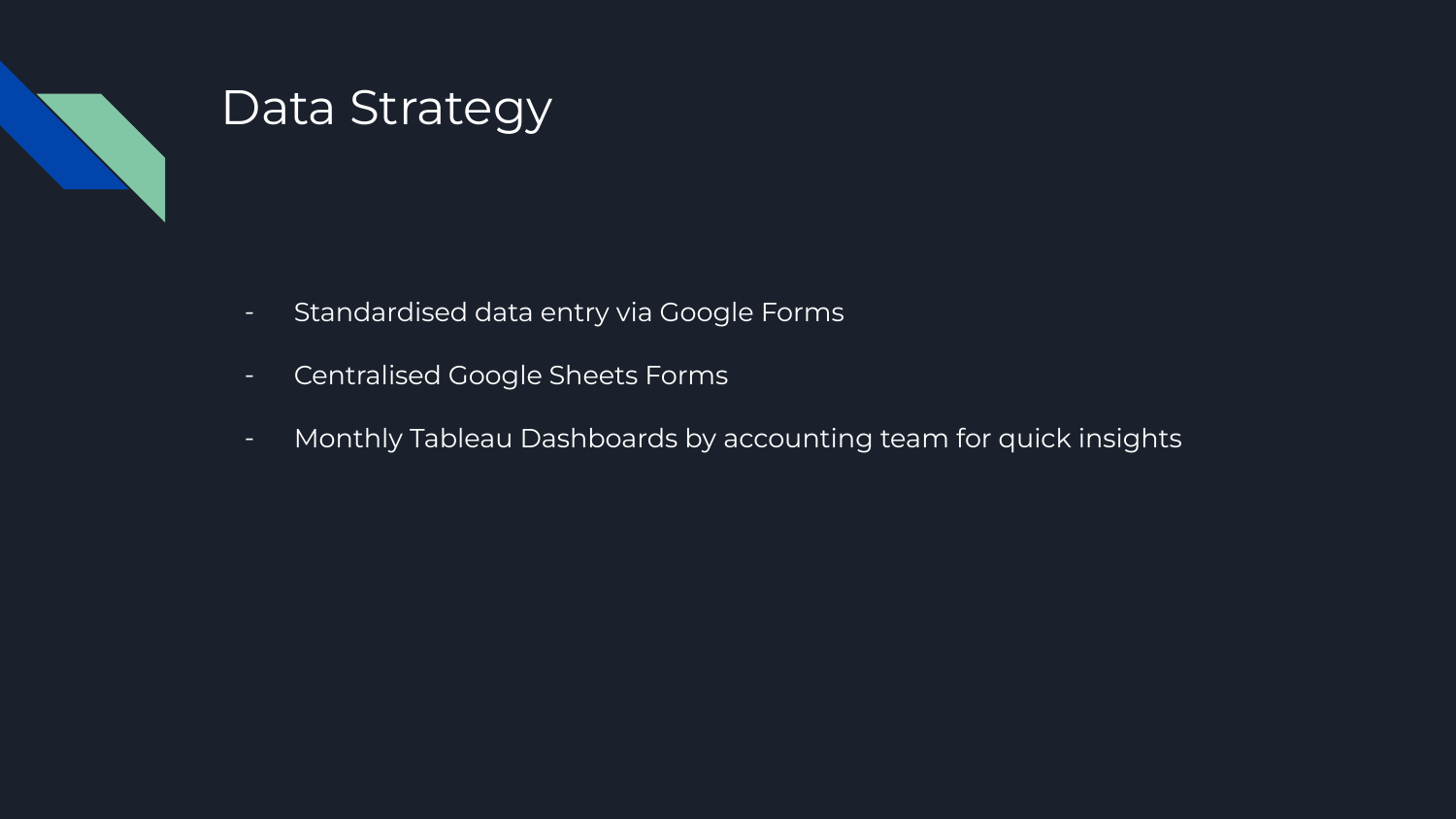

# Data Strategy
Standardised data entry via Google Forms
Centralised Google Sheets Forms
Monthly Tableau Dashboards by accounting team for quick insights